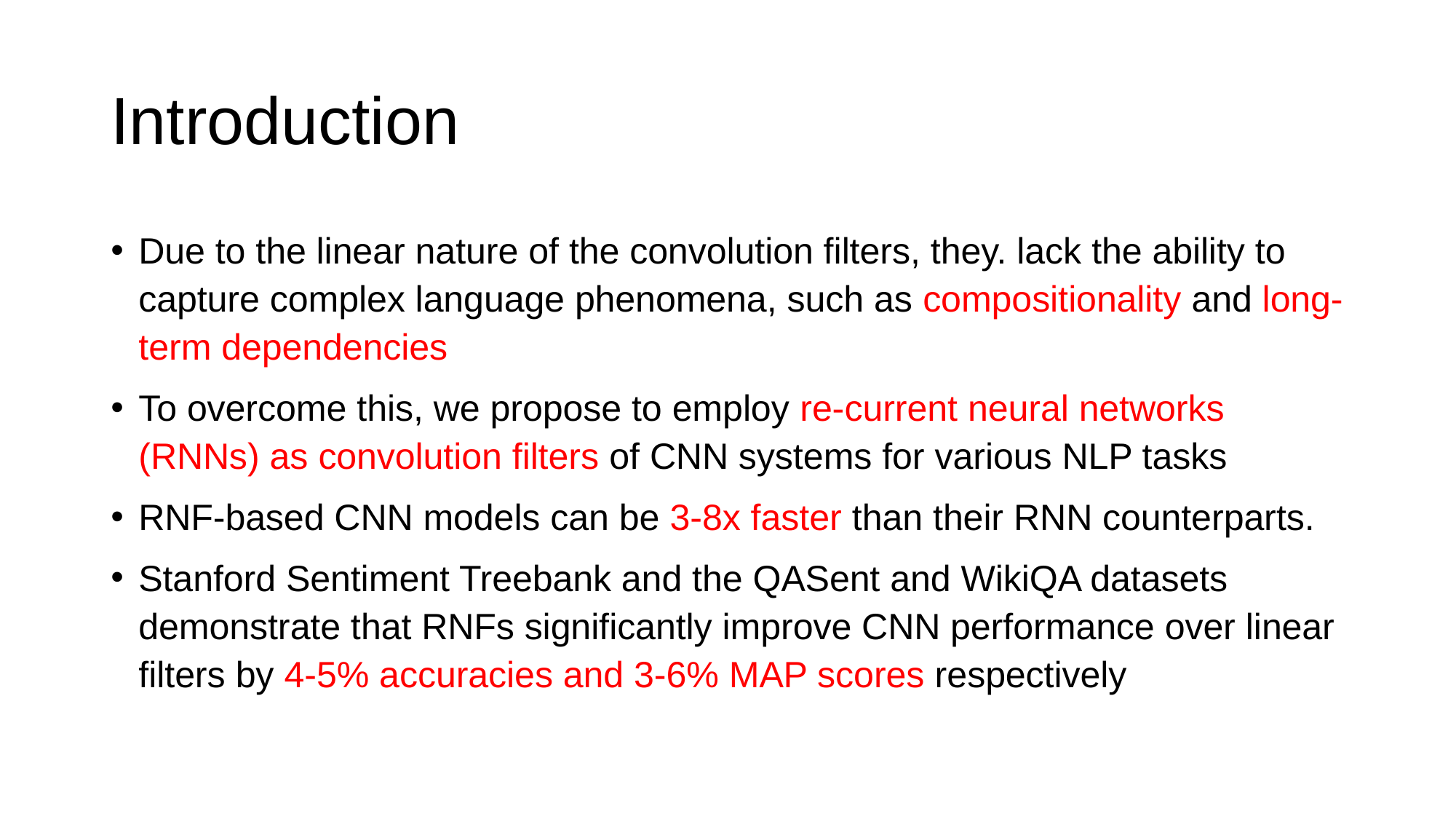

# Introduction
Due to the linear nature of the convolution filters, they. lack the ability to capture complex language phenomena, such as compositionality and long-term dependencies
To overcome this, we propose to employ re-current neural networks (RNNs) as convolution filters of CNN systems for various NLP tasks
RNF-based CNN models can be 3-8x faster than their RNN counterparts.
Stanford Sentiment Treebank and the QASent and WikiQA datasets demonstrate that RNFs significantly improve CNN performance over linear filters by 4-5% accuracies and 3-6% MAP scores respectively